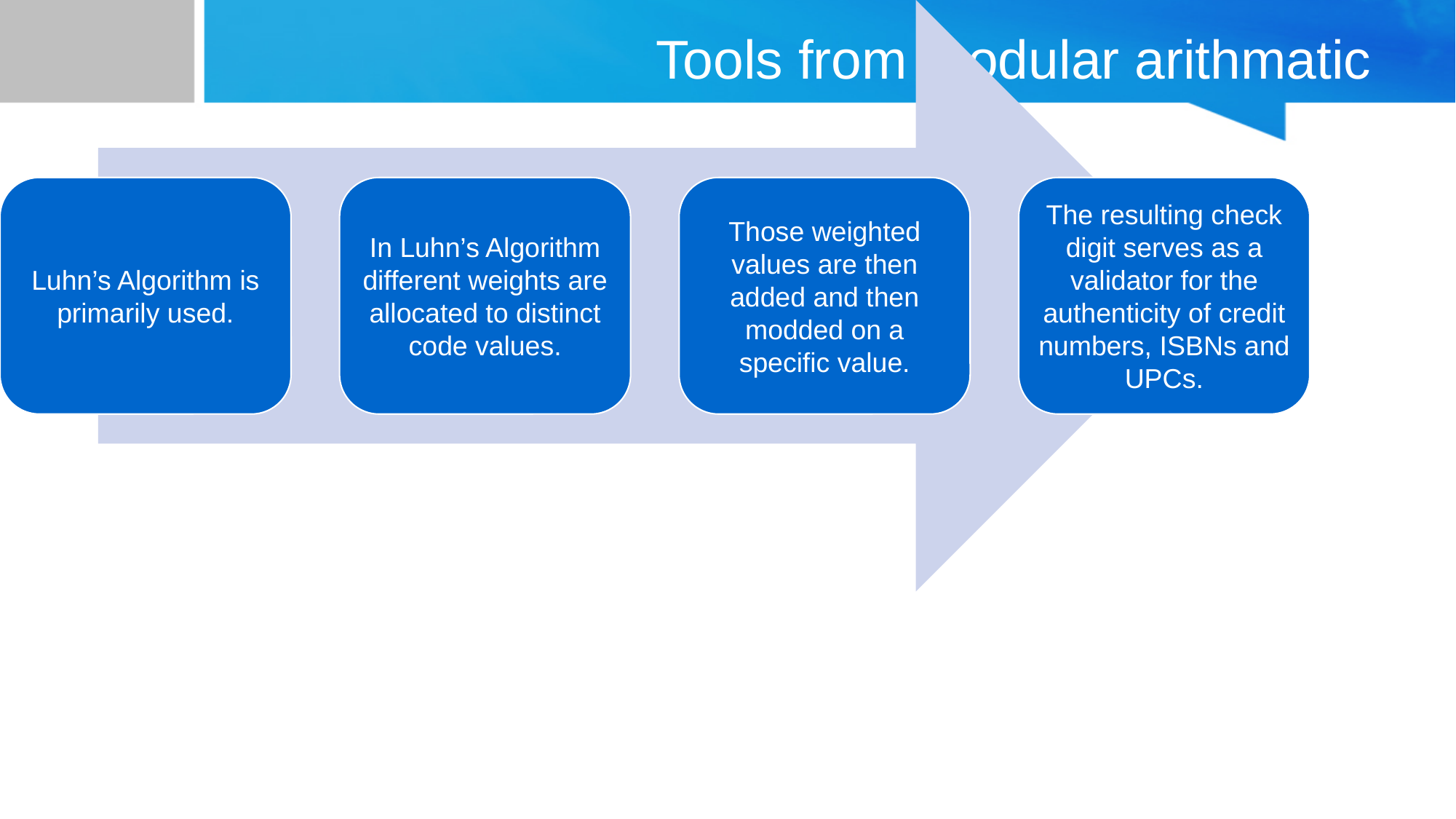

# Tools from modular arithmatic
Luhn’s Algorithm is primarily used.
In Luhn’s Algorithm different weights are allocated to distinct code values.
Those weighted values are then added and then modded on a specific value.
The resulting check digit serves as a validator for the authenticity of credit numbers, ISBNs and UPCs.